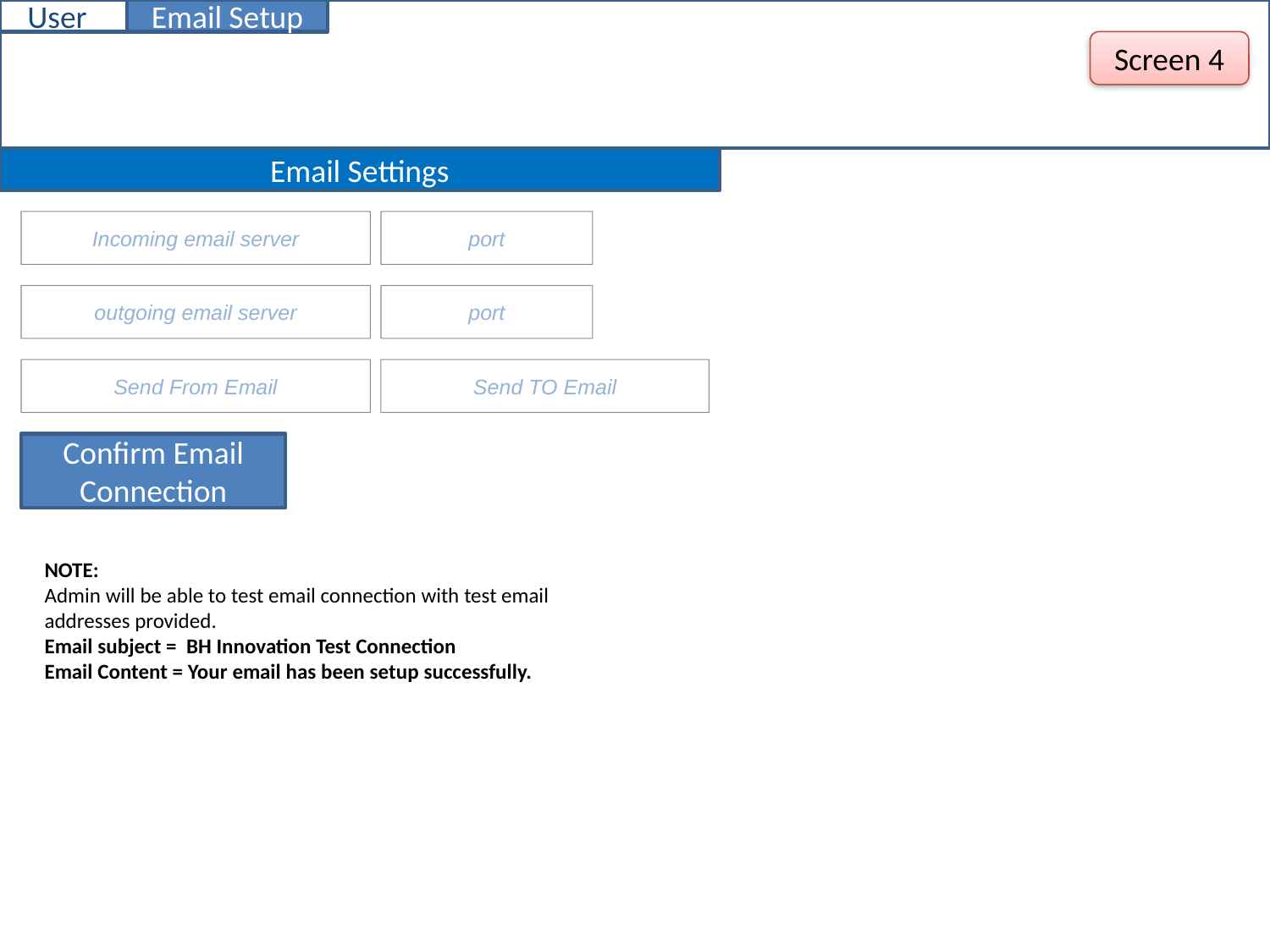

Users
Email Setup

Screen 4
Email Settings
Incoming email server
port
outgoing email server
port
Send From Email
Send TO Email
Confirm Email
Connection
NOTE:
Admin will be able to test email connection with test email  addresses provided.
Email subject =  BH Innovation Test Connection
Email Content = Your email has been setup successfully.